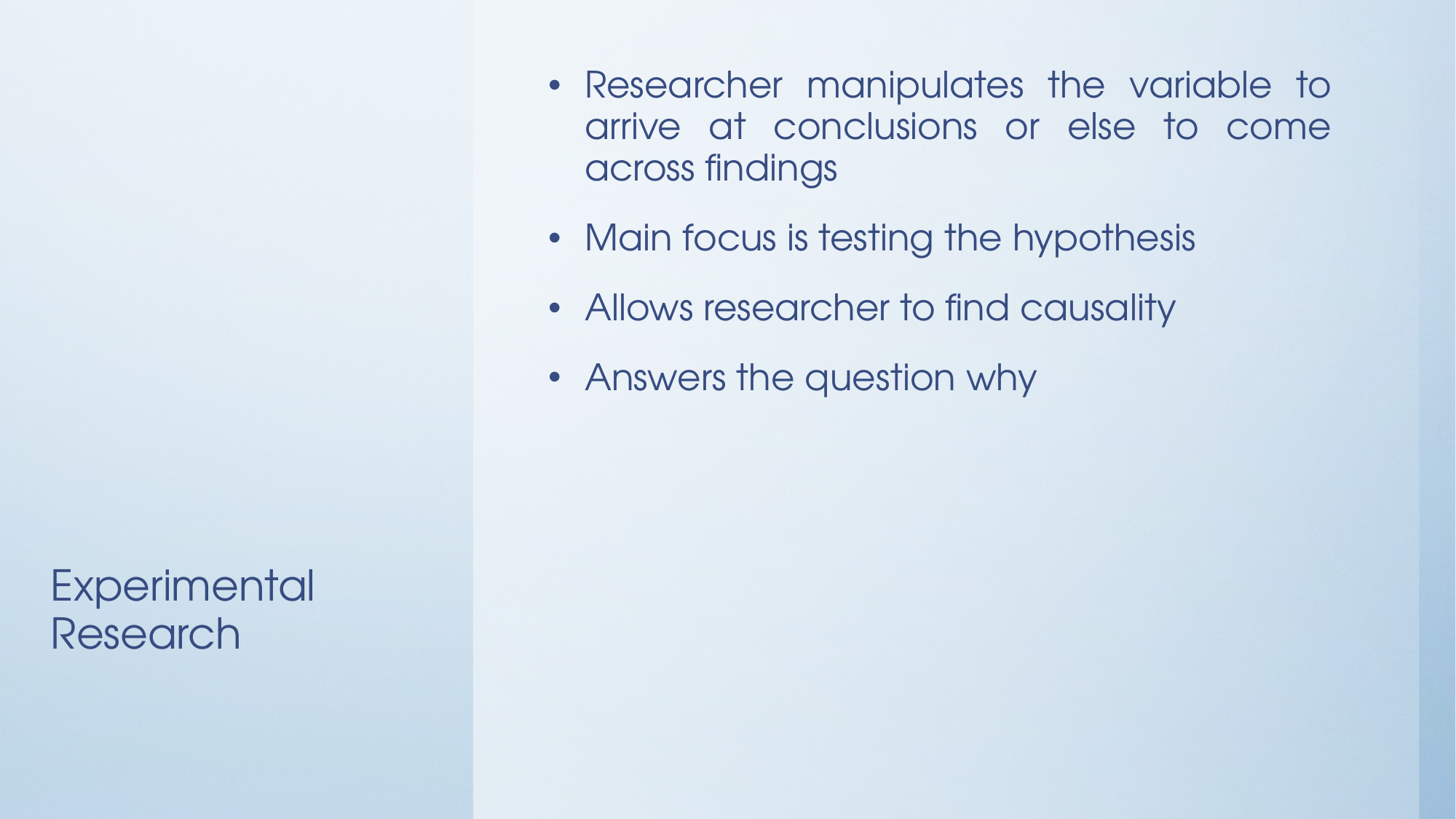

Researcher manipulates the variable to arrive at conclusions or else to come across findings
Main focus is testing the hypothesis
Allows researcher to find causality
Answers the question why
#
Experimental Research